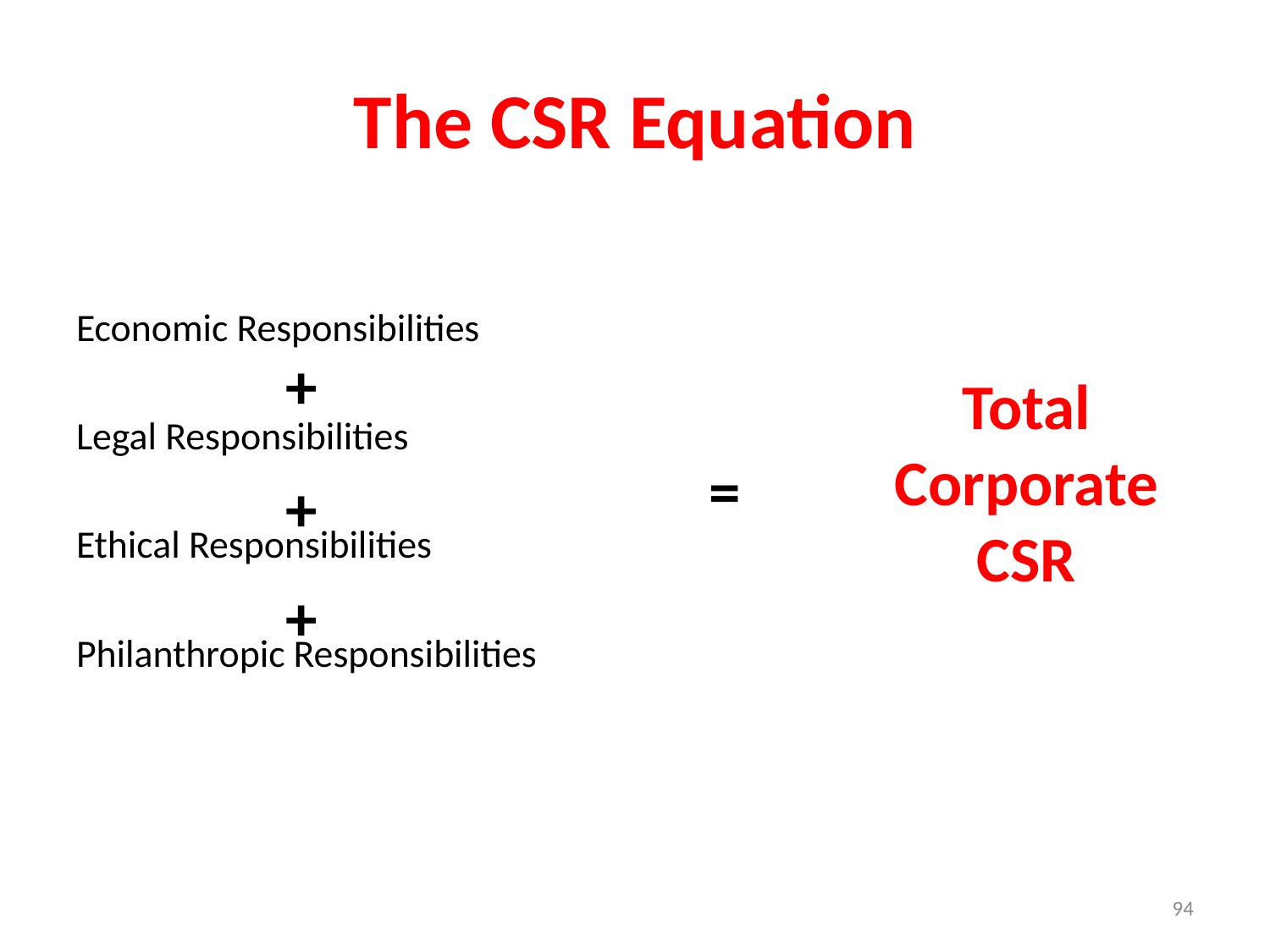

0
# The CSR Equation
Economic Responsibilities

Legal Responsibilities

Ethical Responsibilities

Philanthropic Responsibilities
+
Total
Corporate CSR
=
+
+
94